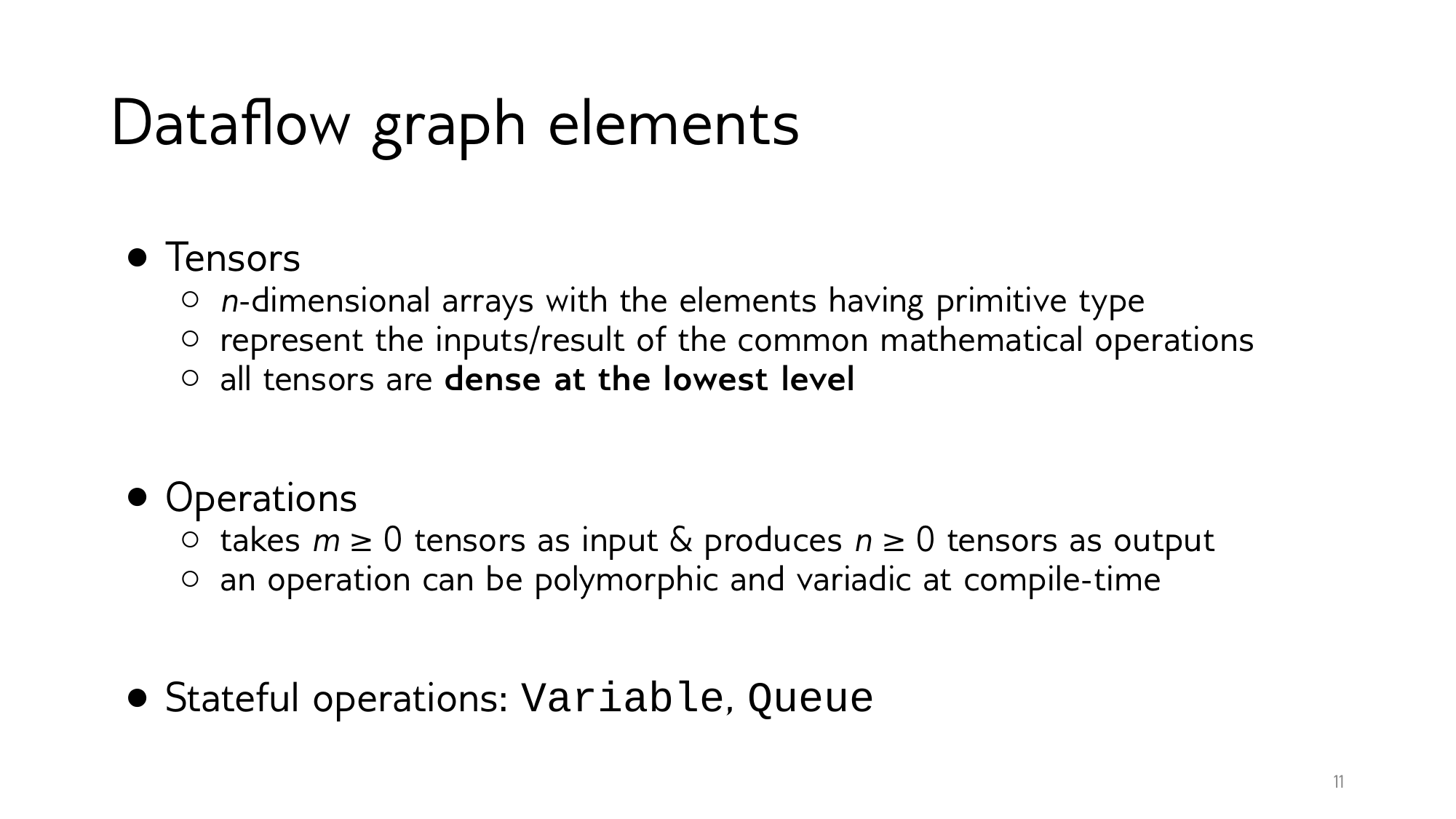

# Dataflow graph elements
Tensors
n-dimensional arrays with the elements having primitive type
represent the inputs/result of the common mathematical operations
all tensors are dense at the lowest level

Operations
takes m ≥ 0 tensors as input & produces n ≥ 0 tensors as output
an operation can be polymorphic and variadic at compile-time

Stateful operations: Variable, Queue
11